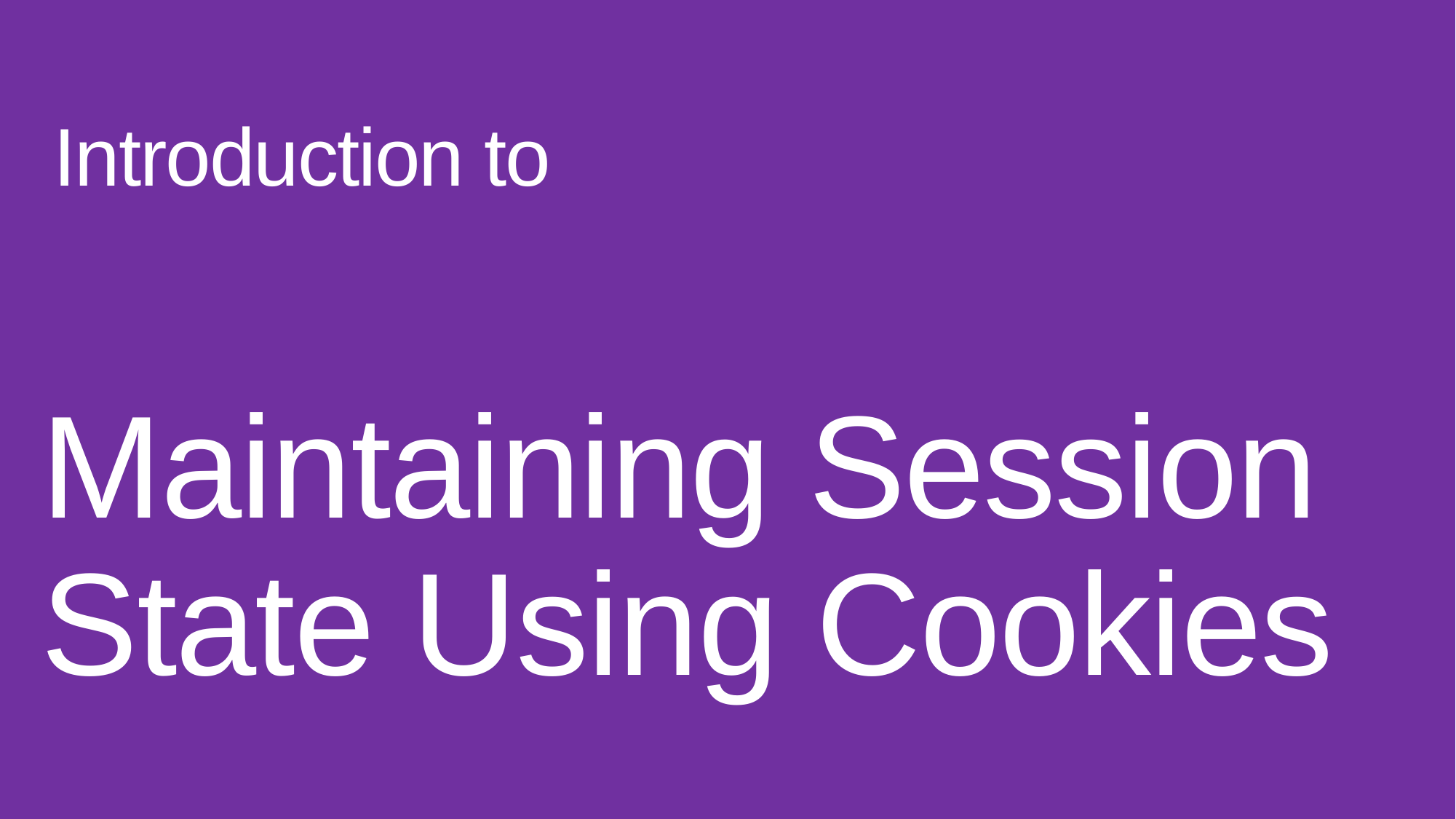

Introduction to
Maintaining Session State Using Cookies